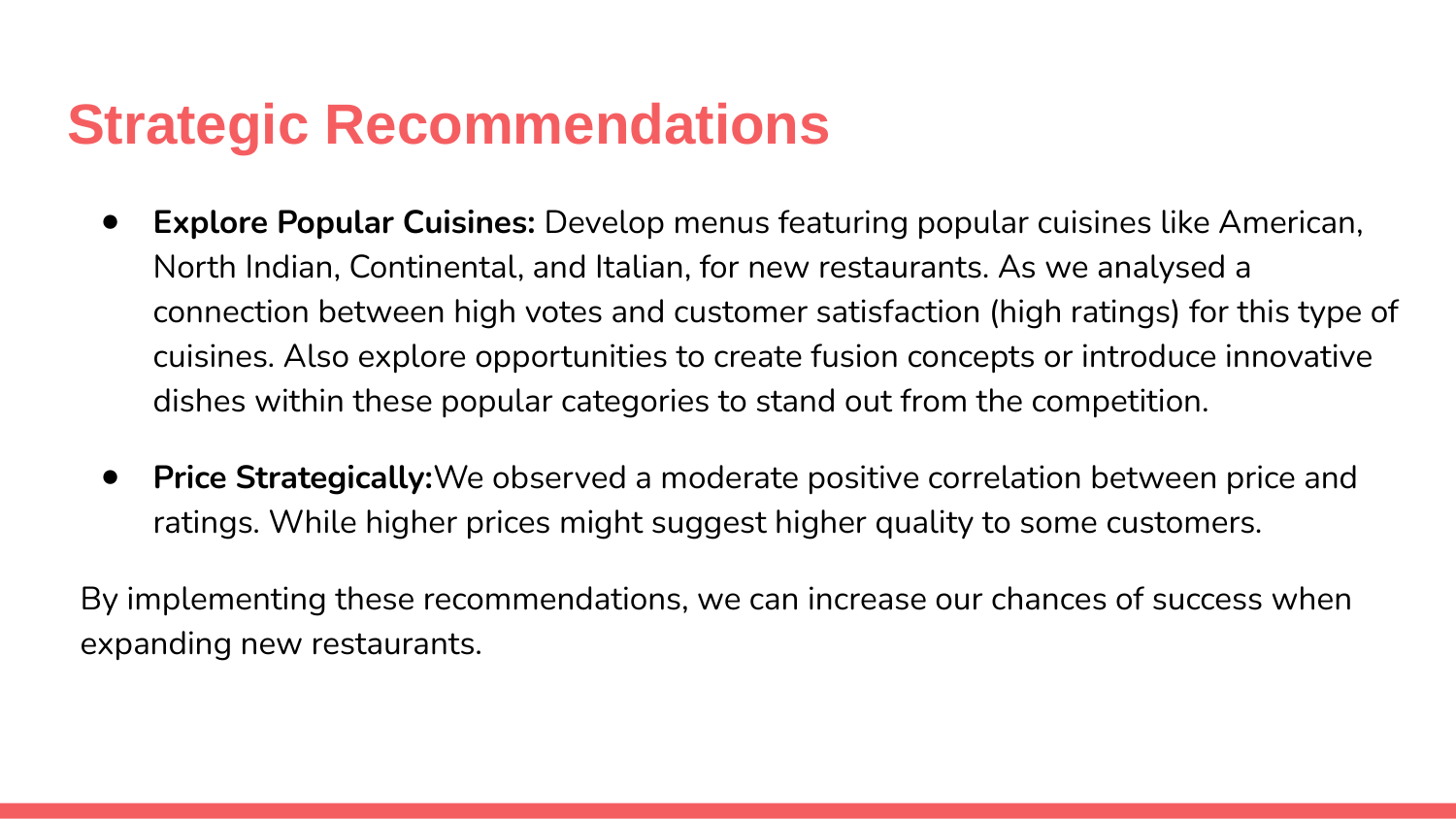

Strategic Recommendations

Explore Popular Cuisines: Develop menus featuring popular cuisines like American, North Indian, Continental, and Italian, for new restaurants. As we analysed a connection between high votes and customer satisfaction (high ratings) for this type of cuisines. Also explore opportunities to create fusion concepts or introduce innovative dishes within these popular categories to stand out from the competition.
Price Strategically:We observed a moderate positive correlation between price and ratings. While higher prices might suggest higher quality to some customers.
By implementing these recommendations, we can increase our chances of success when expanding new restaurants.